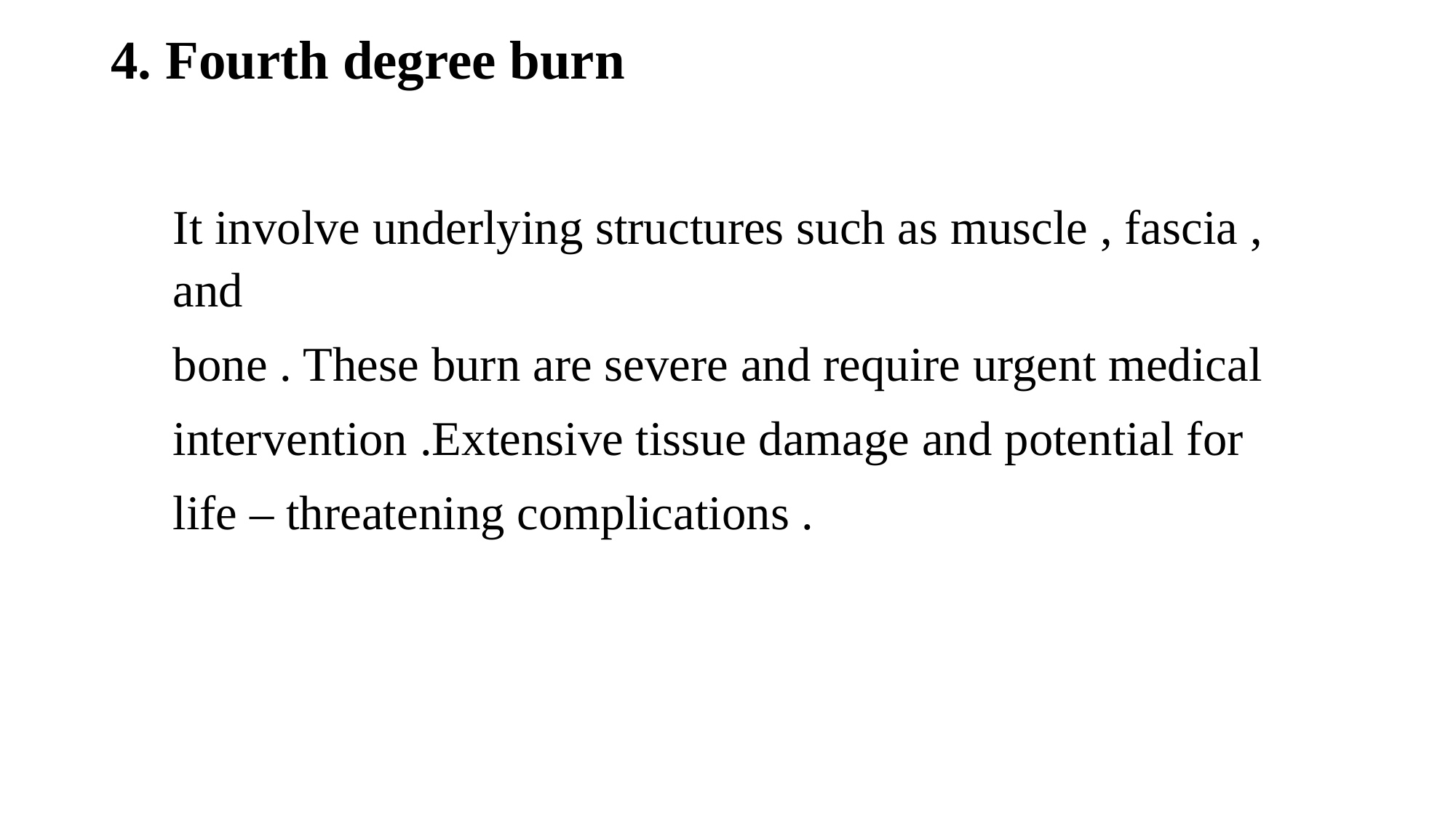

# 4. Fourth degree burn

It involve underlying structures such as muscle , fascia , and
bone . These burn are severe and require urgent medical
intervention .Extensive tissue damage and potential for
life – threatening complications .